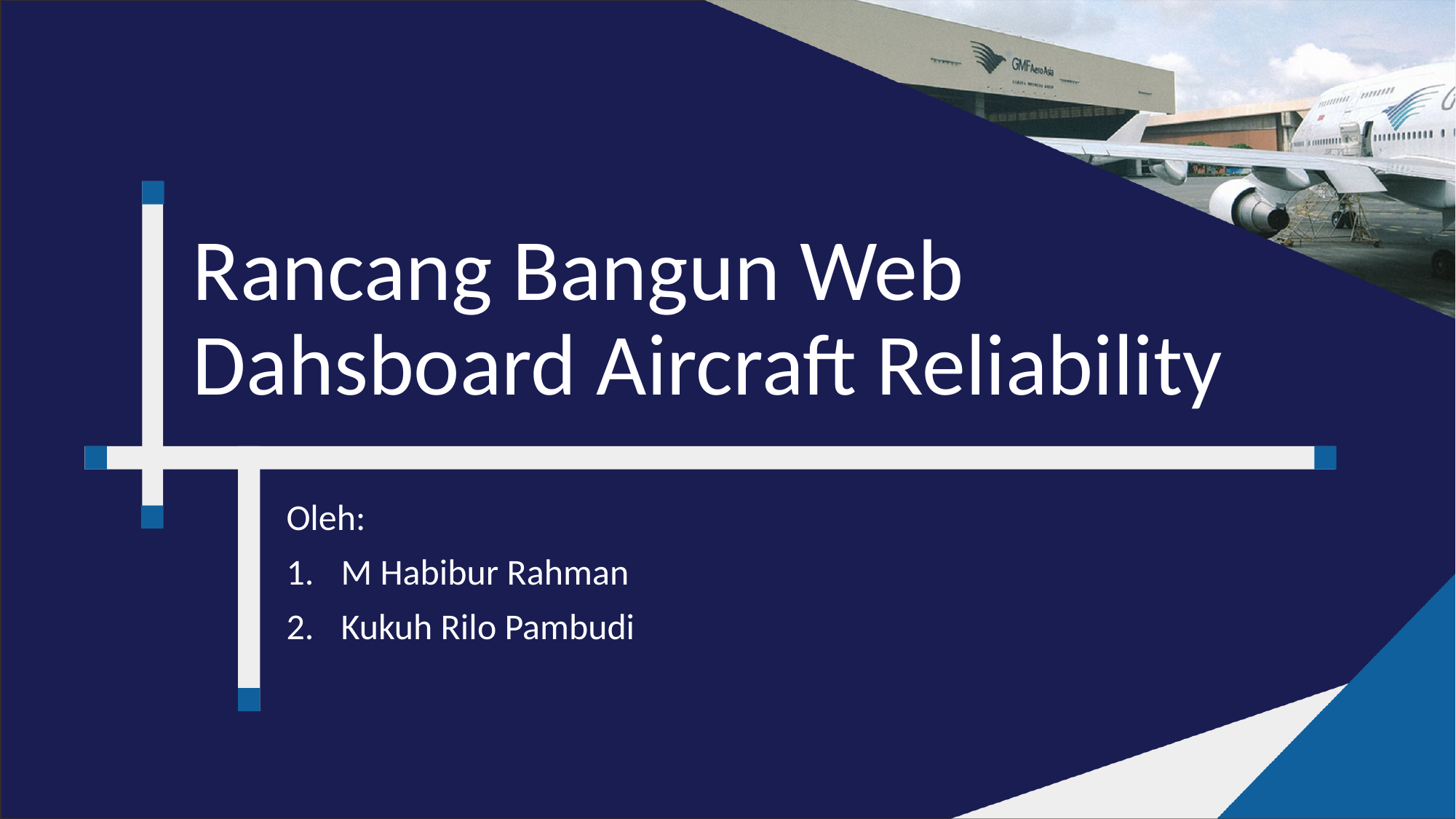

# Rancang Bangun Web Dahsboard Aircraft Reliability

Oleh:
M Habibur Rahman
Kukuh Rilo Pambudi